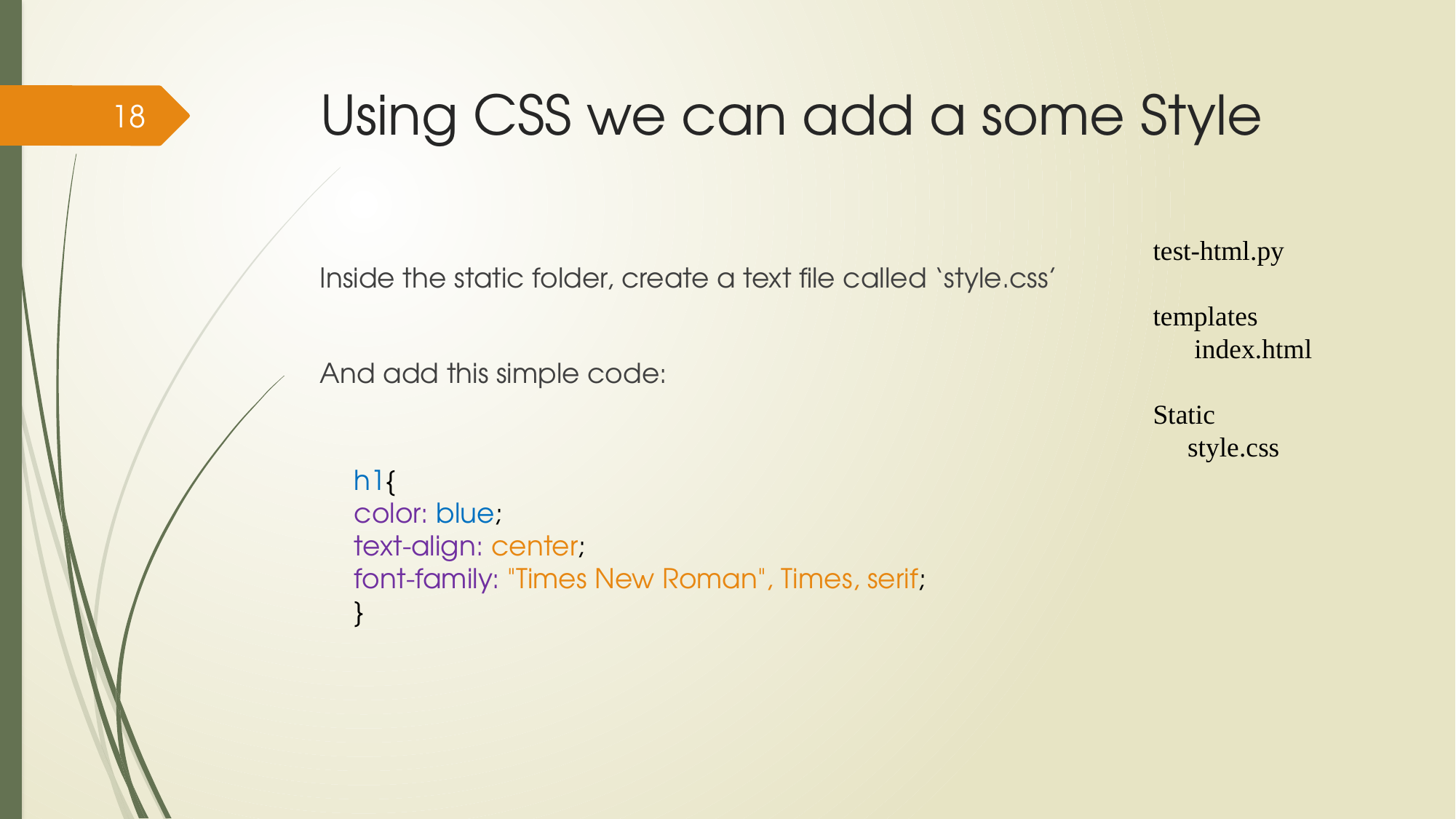

# Using CSS we can add a some Style
18
test-html.py

templates
      index.html

Static
     style.css

Inside the static folder, create a text file called ‘style.css’

And add this simple code:

h1{
color: blue;
text-align: center;
font-family: "Times New Roman", Times, serif;
}